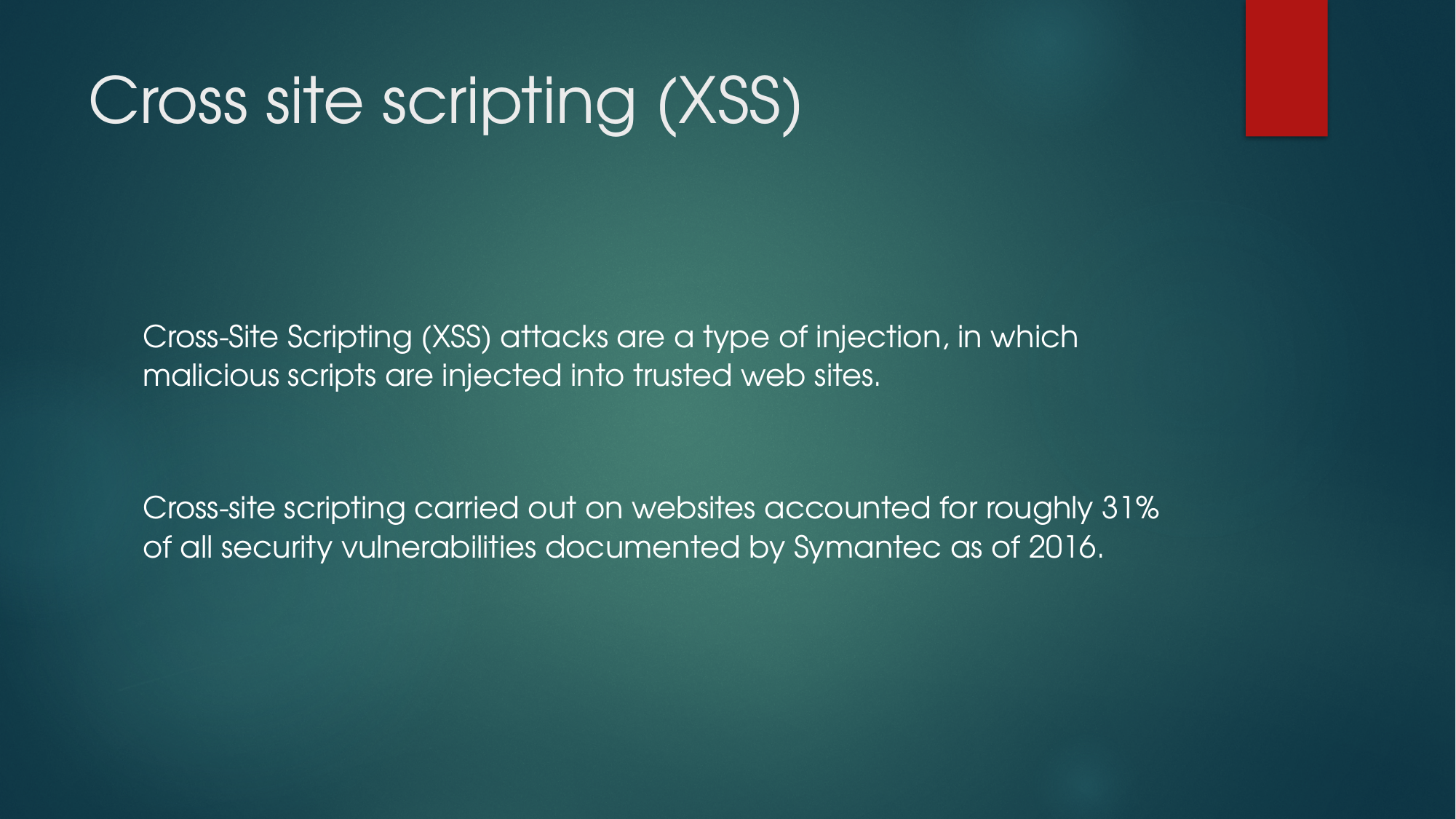

# Cross site scripting (XSS)

Cross-Site Scripting (XSS) attacks are a type of injection, in which malicious scripts are injected into trusted web sites.

Cross-site scripting carried out on websites accounted for roughly 31% of all security vulnerabilities documented by Symantec as of 2016.